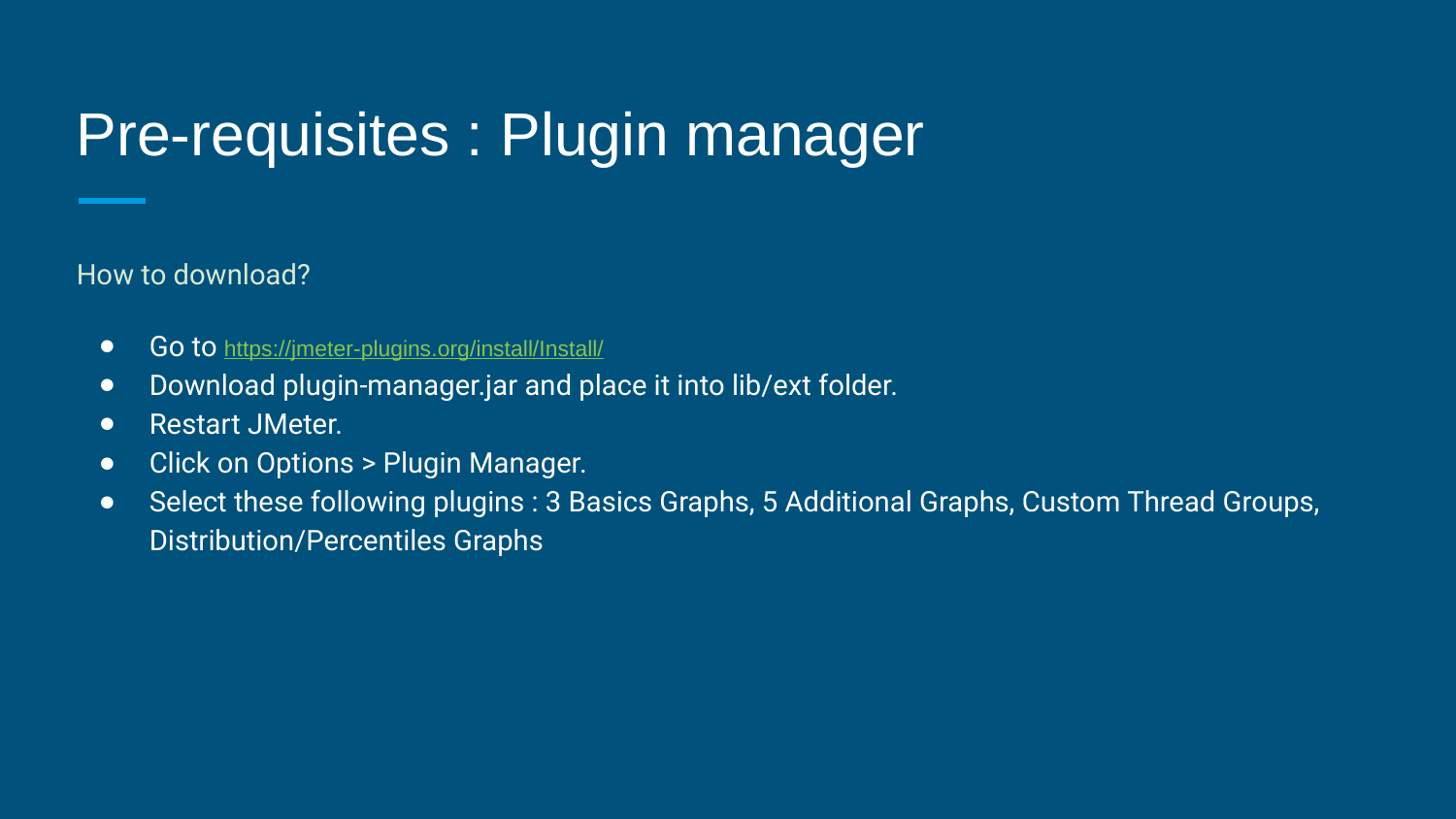

# Pre-requisites : Plugin manager
How to download?
Go to https://jmeter-plugins.org/install/Install/
Download plugin-manager.jar and place it into lib/ext folder.
Restart JMeter.
Click on Options > Plugin Manager.
Select these following plugins : 3 Basics Graphs, 5 Additional Graphs, Custom Thread Groups, Distribution/Percentiles Graphs